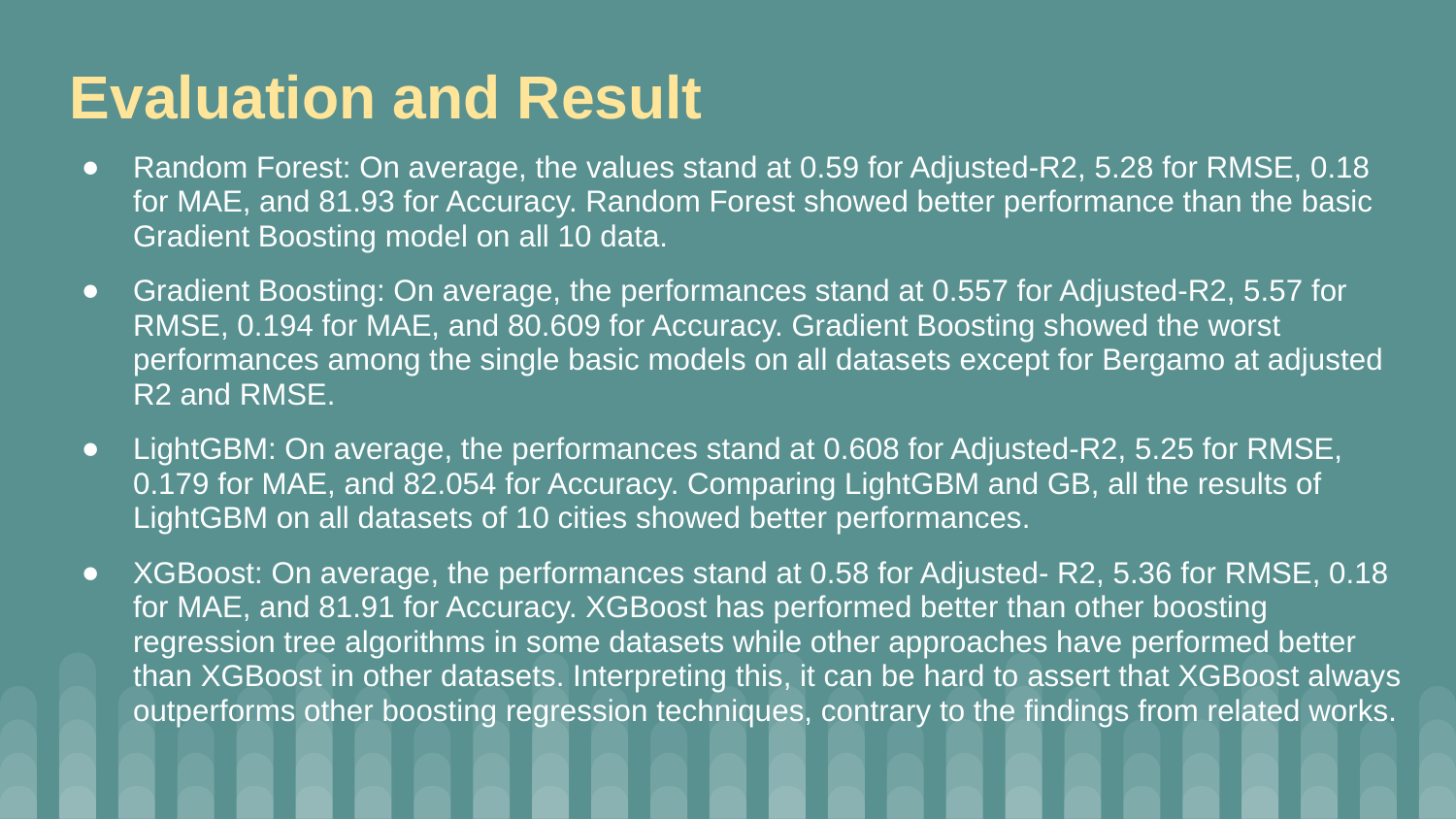

# Evaluation and Result
Random Forest: On average, the values stand at 0.59 for Adjusted-R2, 5.28 for RMSE, 0.18 for MAE, and 81.93 for Accuracy. Random Forest showed better performance than the basic Gradient Boosting model on all 10 data.
Gradient Boosting: On average, the performances stand at 0.557 for Adjusted-R2, 5.57 for RMSE, 0.194 for MAE, and 80.609 for Accuracy. Gradient Boosting showed the worst performances among the single basic models on all datasets except for Bergamo at adjusted R2 and RMSE.
LightGBM: On average, the performances stand at 0.608 for Adjusted-R2, 5.25 for RMSE, 0.179 for MAE, and 82.054 for Accuracy. Comparing LightGBM and GB, all the results of LightGBM on all datasets of 10 cities showed better performances.
XGBoost: On average, the performances stand at 0.58 for Adjusted- R2, 5.36 for RMSE, 0.18 for MAE, and 81.91 for Accuracy. XGBoost has performed better than other boosting regression tree algorithms in some datasets while other approaches have performed better than XGBoost in other datasets. Interpreting this, it can be hard to assert that XGBoost always outperforms other boosting regression techniques, contrary to the findings from related works.